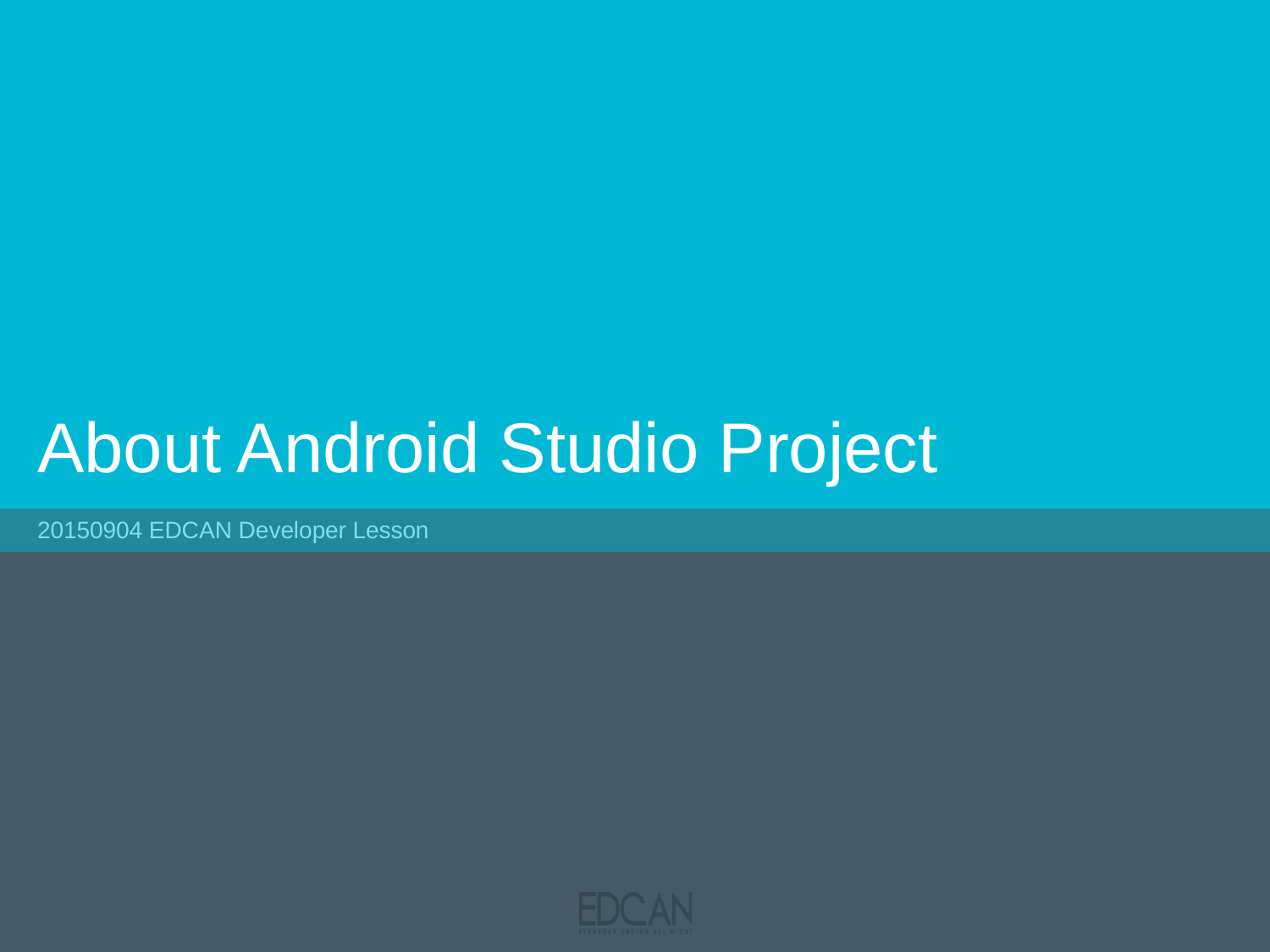

About Android Studio Project

20150904 EDCAN Developer Lesson